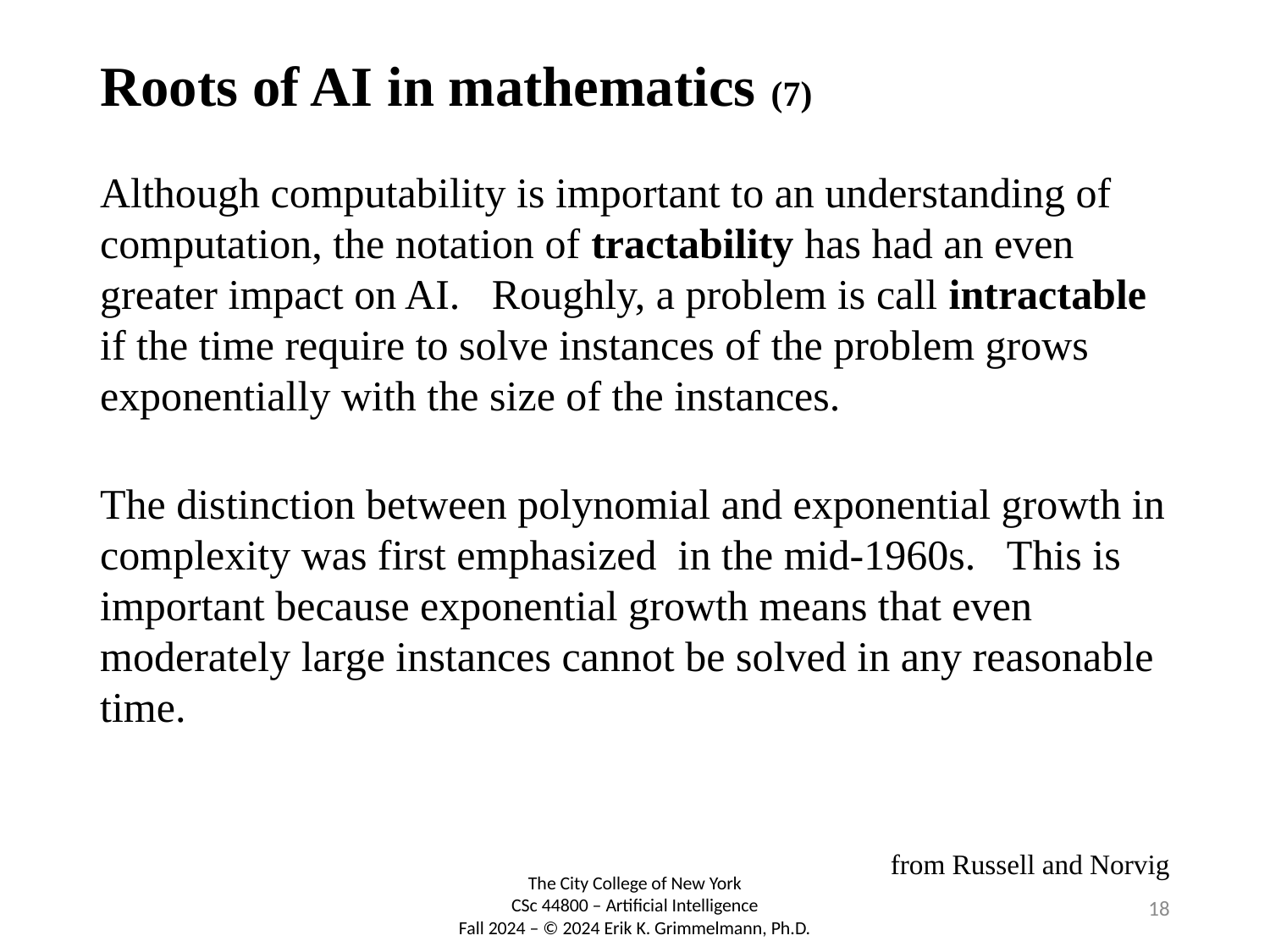

# Roots of AI in mathematics (7)
Although computability is important to an understanding of computation, the notation of tractability has had an even greater impact on AI.   Roughly, a problem is call intractable if the time require to solve instances of the problem grows exponentially with the size of the instances.

The distinction between polynomial and exponential growth in complexity was first emphasized  in the mid-1960s.   This is important because exponential growth means that even moderately large instances cannot be solved in any reasonable time.

from Russell and Norvig
18